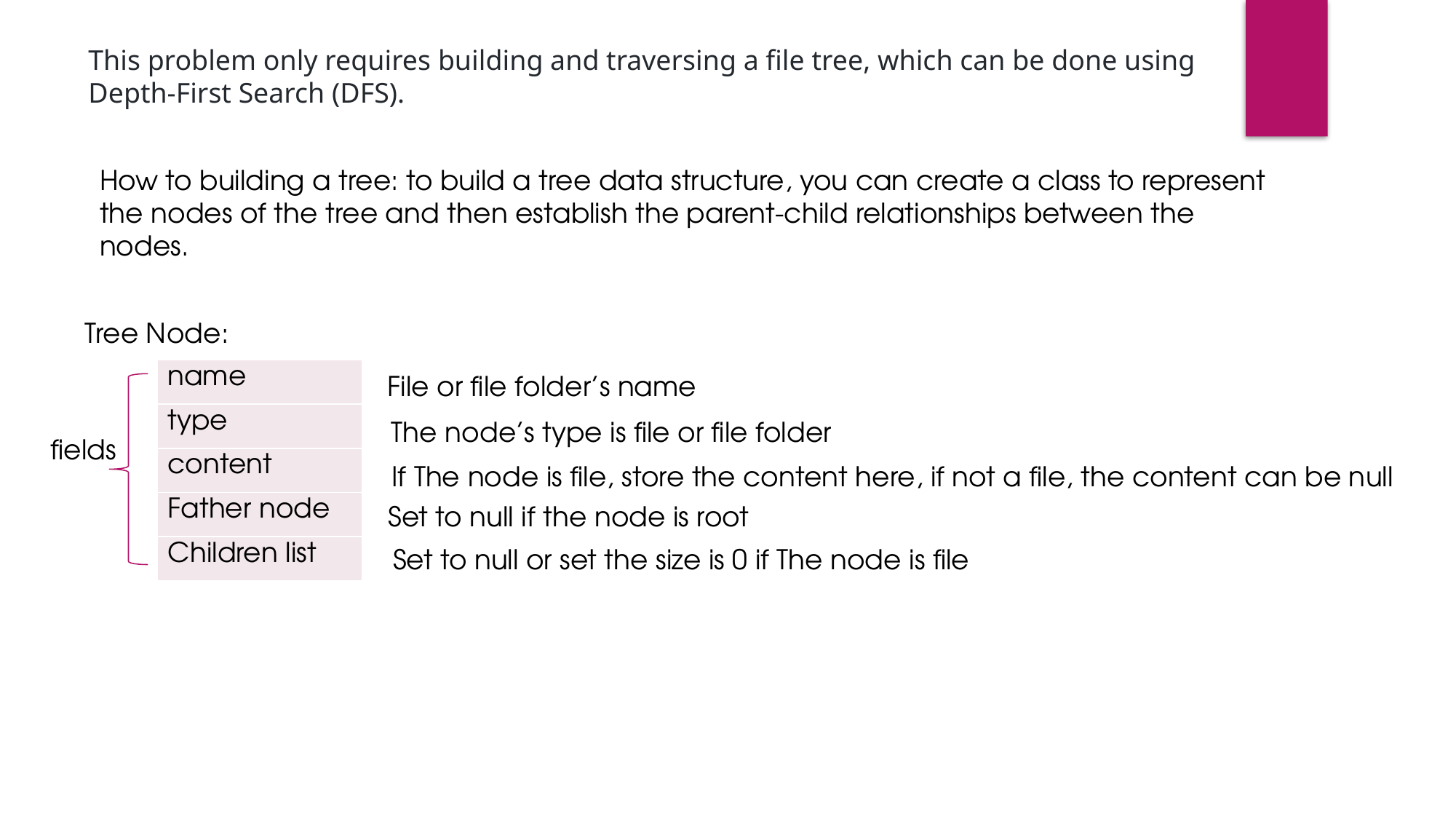

This problem only requires building and traversing a file tree, which can be done using Depth-First Search (DFS).
How to building a tree: to build a tree data structure, you can create a class to represent the nodes of the tree and then establish the parent-child relationships between the nodes.
Tree Node:
| name |
| --- |
| type |
| content |
| Father node |
| Children list |
File or file folder’s name

The node’s type is file or file folder
fields
If The node is file, store the content here, if not a file, the content can be null
Set to null if the node is root
Set to null or set the size is 0 if The node is file